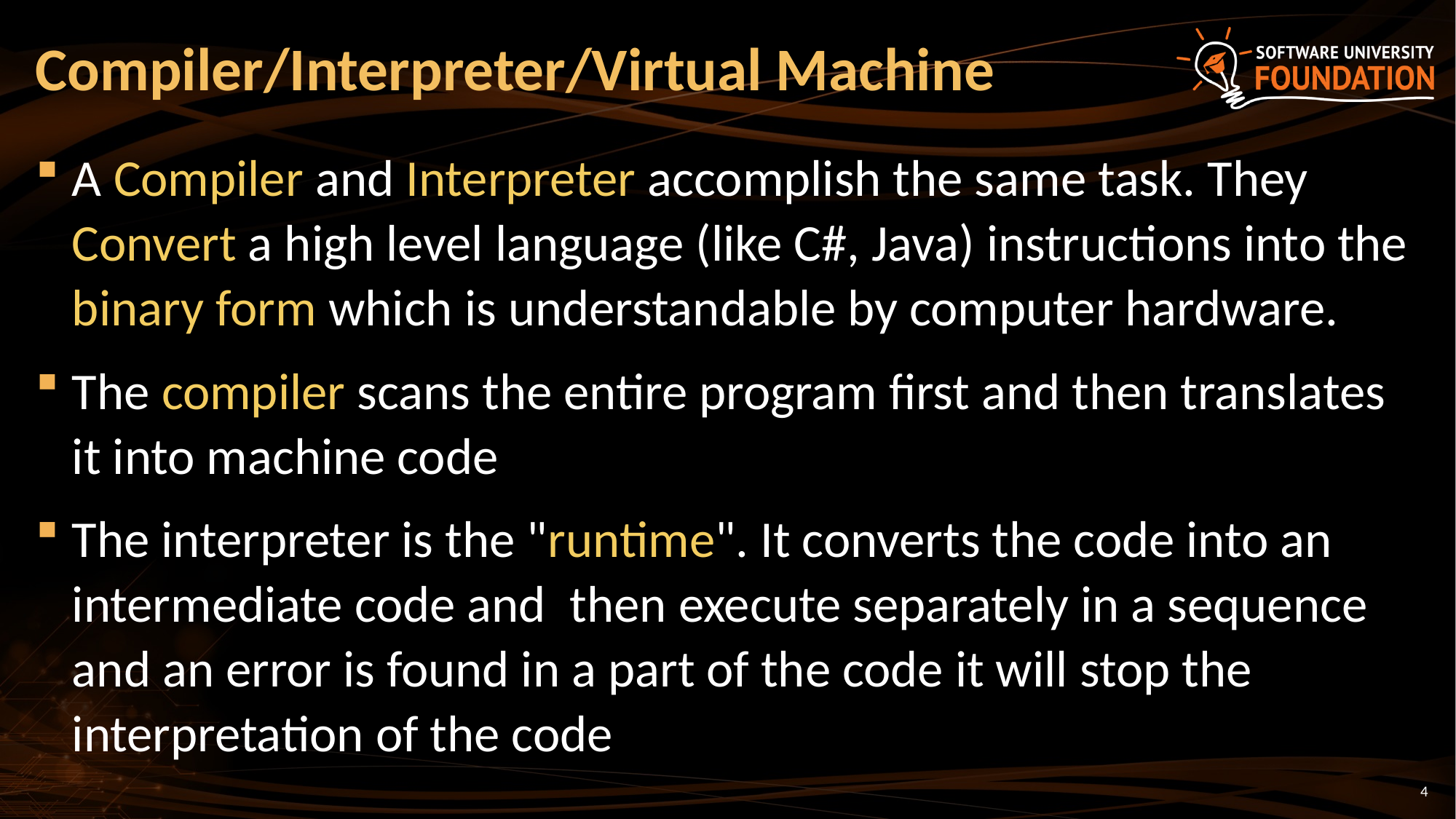

# Compiler/Interpreter/Virtual Machine
A Compiler and Interpreter accomplish the same task. They Convert a high level language (like C#, Java) instructions into the binary form which is understandable by computer hardware.
The compiler scans the entire program first and then translates it into machine code
The interpreter is the "runtime". It converts the code into an intermediate code and  then execute separately in a sequence and an error is found in a part of the code it will stop the interpretation of the code

4